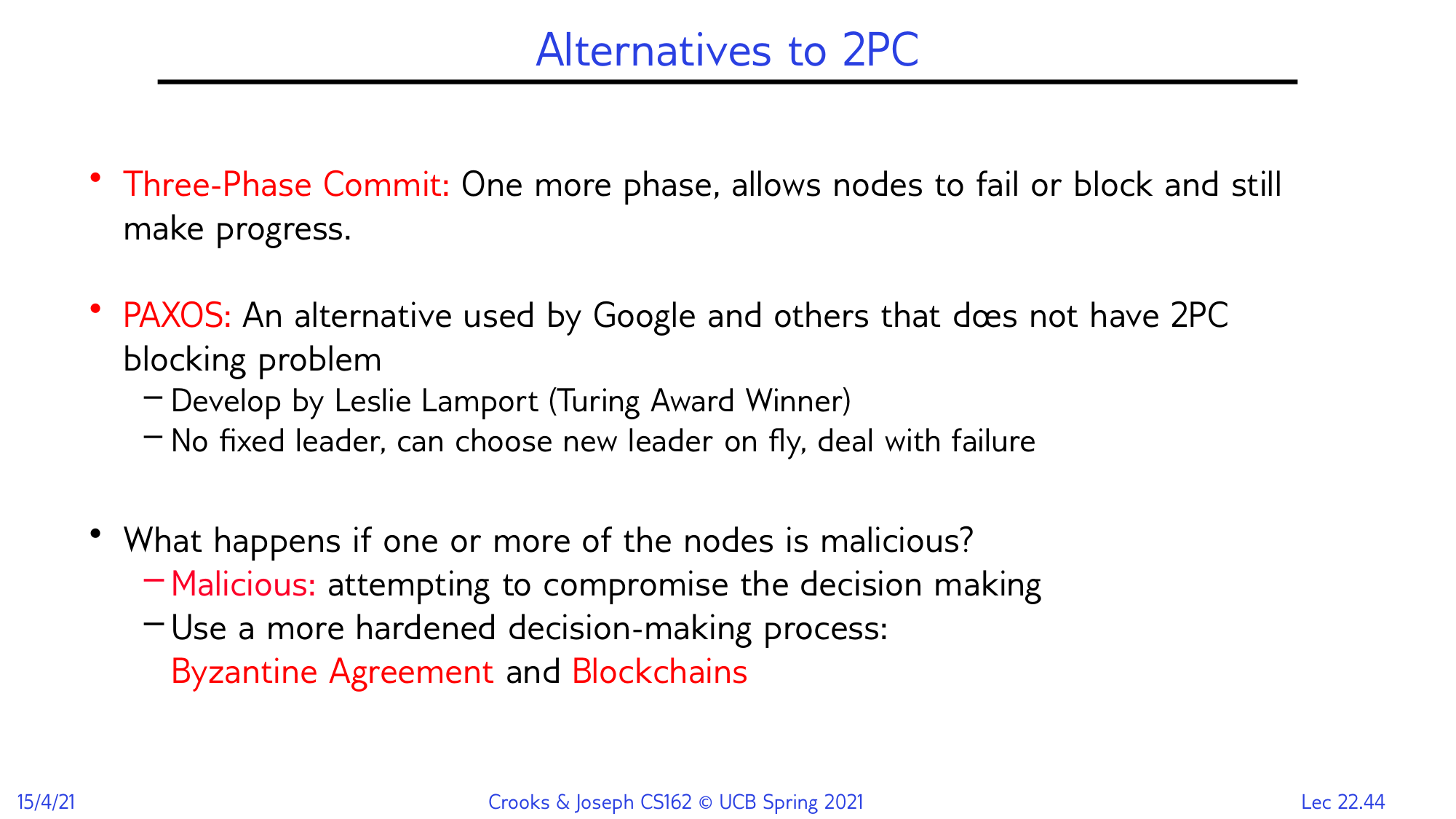

# Alternatives to 2PC
Three-Phase Commit: One more phase, allows nodes to fail or block and still make progress.

PAXOS: An alternative used by Google and others that does not have 2PC blocking problem
Develop by Leslie Lamport (Turing Award Winner)
No fixed leader, can choose new leader on fly, deal with failure

What happens if one or more of the nodes is malicious?
Malicious: attempting to compromise the decision making
Use a more hardened decision-making process:
Byzantine Agreement and Blockchains